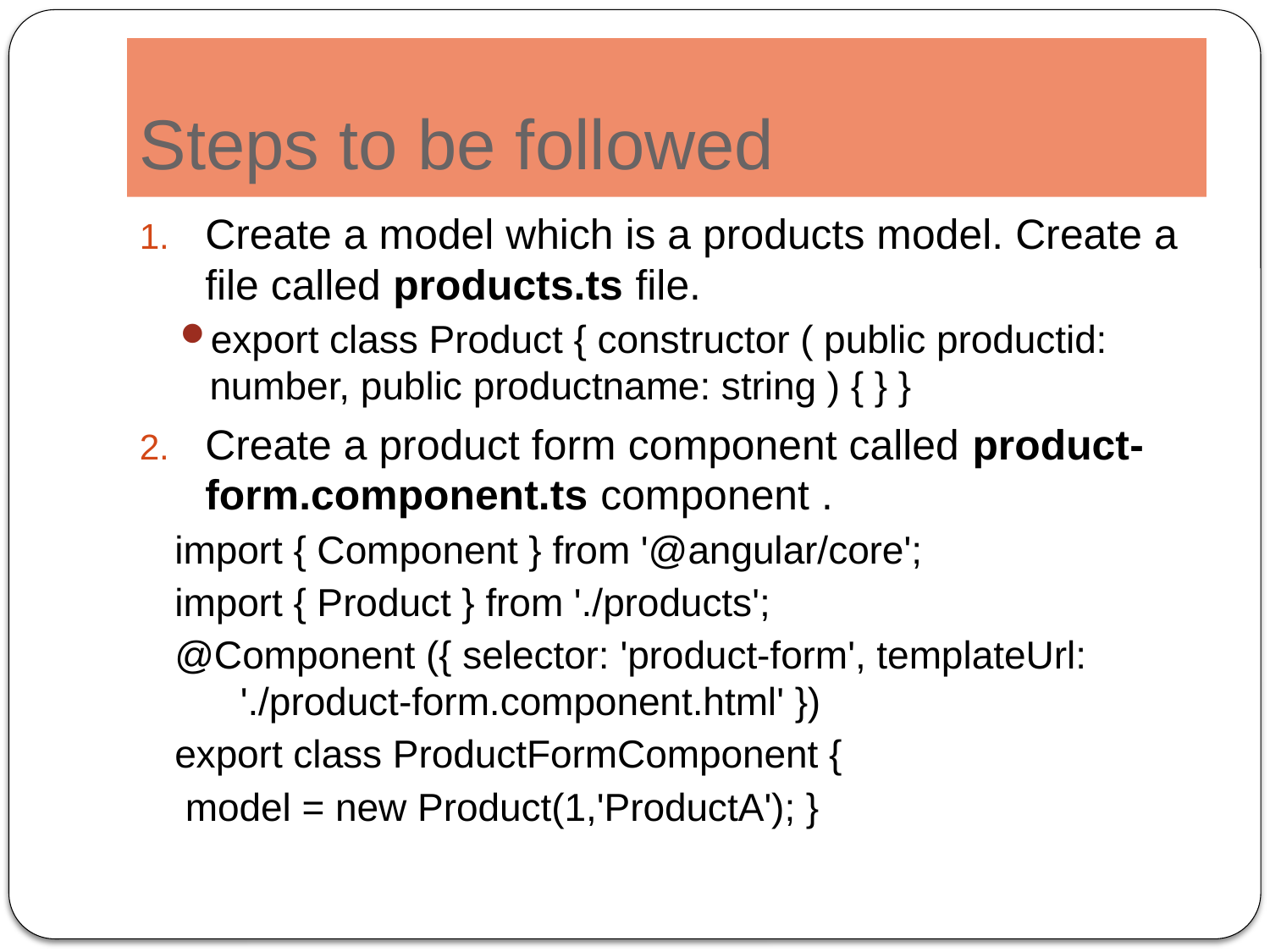

# Steps to be followed
Create a model which is a products model. Create a file called products.ts file.
export class Product { constructor ( public productid: number, public productname: string ) { } }
Create a product form component called product-form.component.ts component .
import { Component } from '@angular/core';
import { Product } from './products';
@Component ({ selector: 'product-form', templateUrl: './product-form.component.html' })
export class ProductFormComponent {
 model = new Product(1,'ProductA'); }